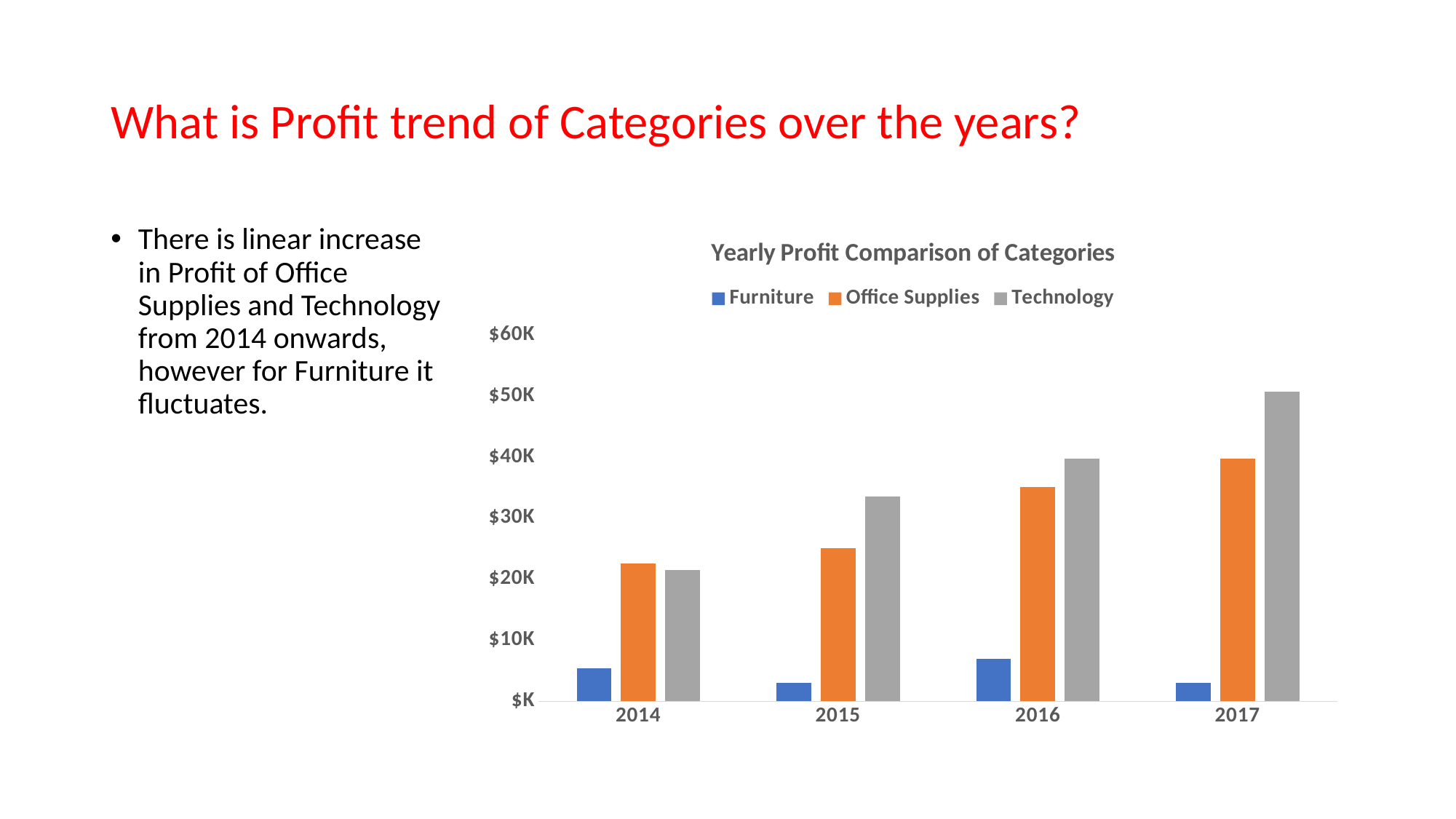

# What is Profit trend of Categories over the years?
There is linear increase in Profit of Office Supplies and Technology from 2014 onwards, however for Furniture it fluctuates.

### Chart: Yearly Profit Comparison of Categories

| Category | Furniture | Office Supplies | Technology |
|---|---|---|---|
| 2014 | 5457.725499999999 | 22593.416100000006 | 21492.832499999982 |
| 2015 | 3015.202899999997 | 25099.533799999987 | 33503.866999999984 |
| 2016 | 6959.953099999998 | 35061.229200000074 | 39773.99199999997 |
| 2017 | 3018.3912999999934 | 39736.62169999997 | 50684.25659999997 |